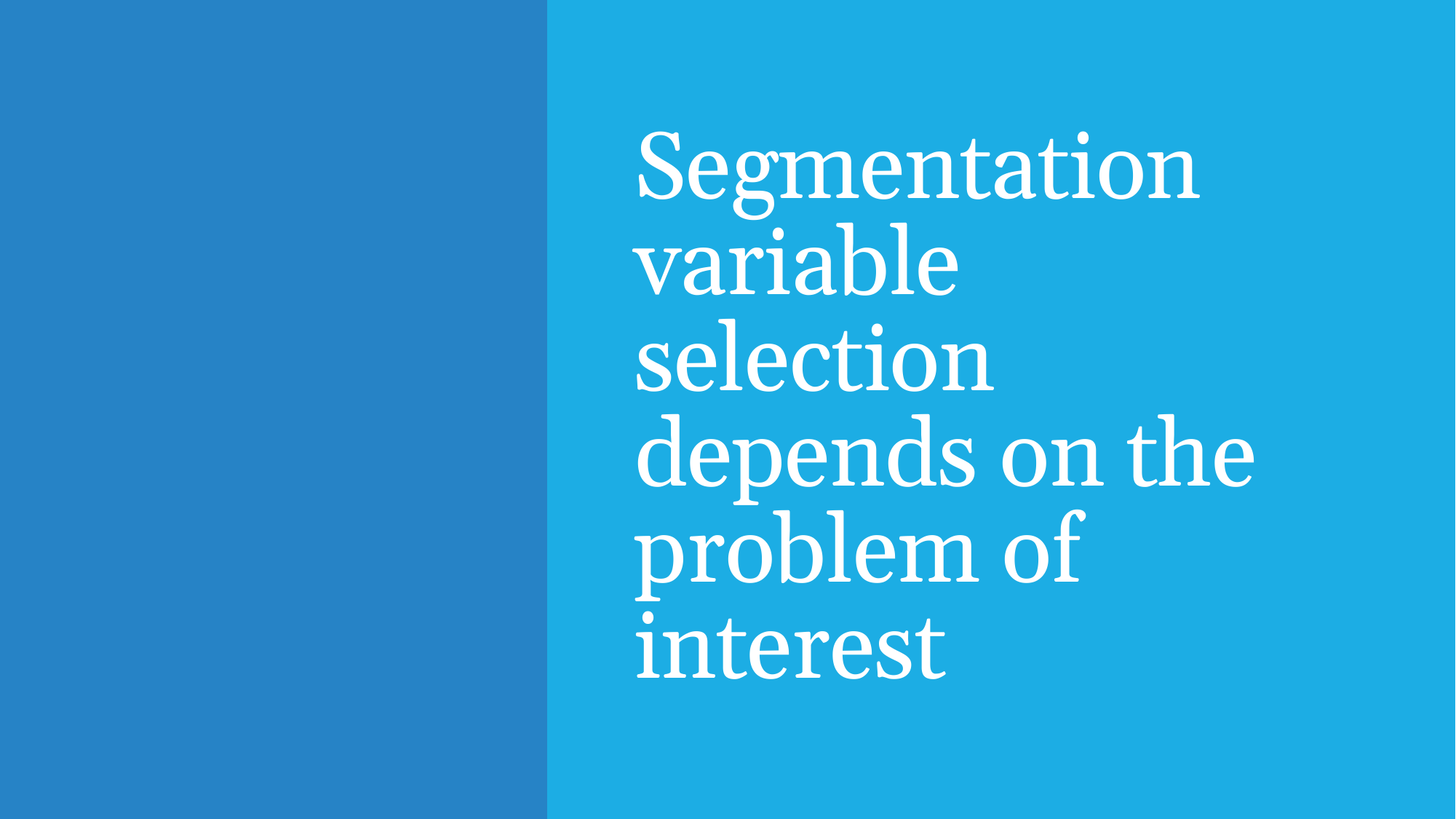

# Segmentation variable selection depends on the problem of interest